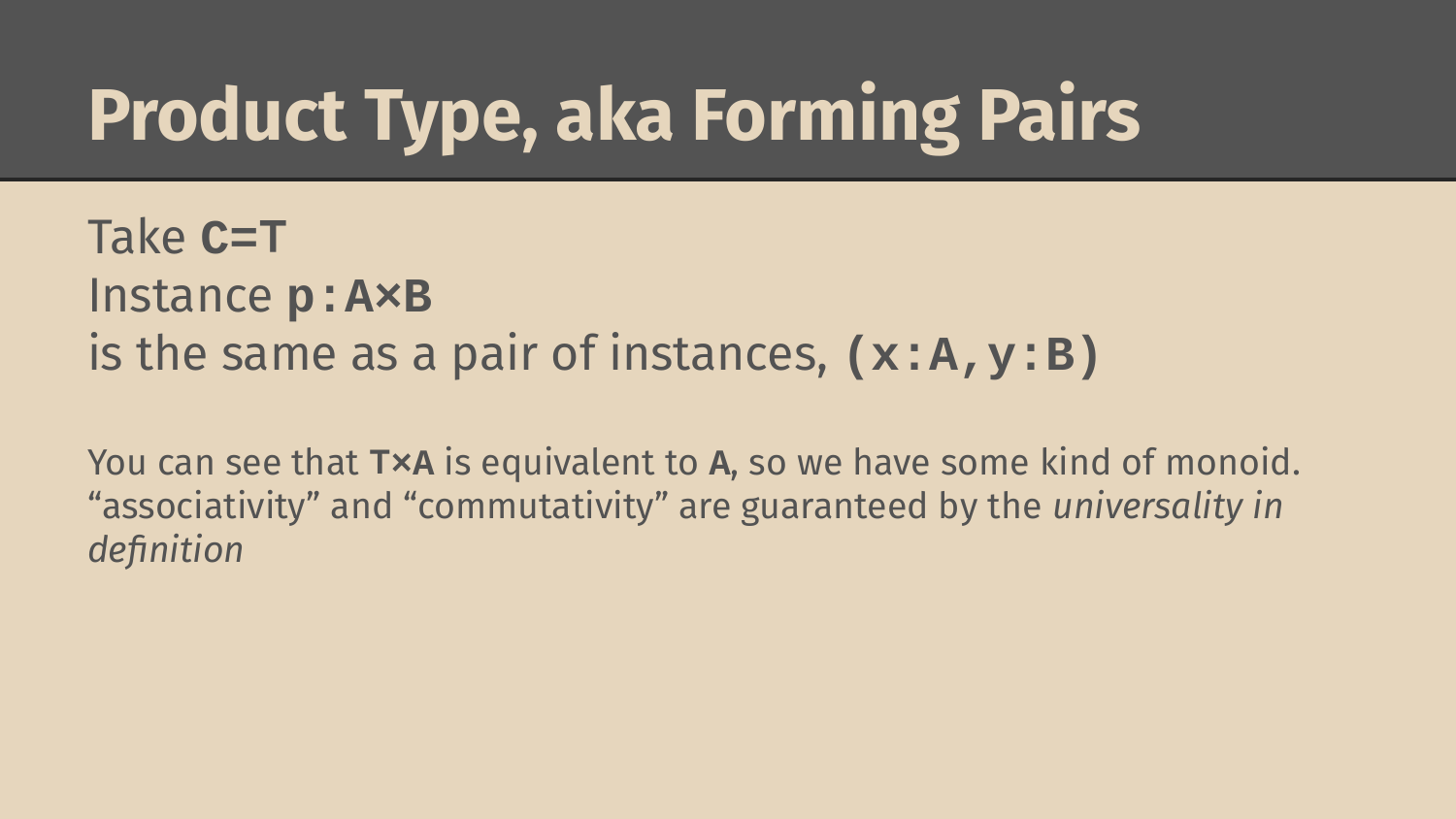

# Product Type, aka Forming Pairs
Take C=⊤
Instance p:A×B
is the same as a pair of instances, (x:A,y:B)

You can see that ⊤×A is equivalent to A, so we have some kind of monoid.
“associativity” and “commutativity” are guaranteed by the universality in definition